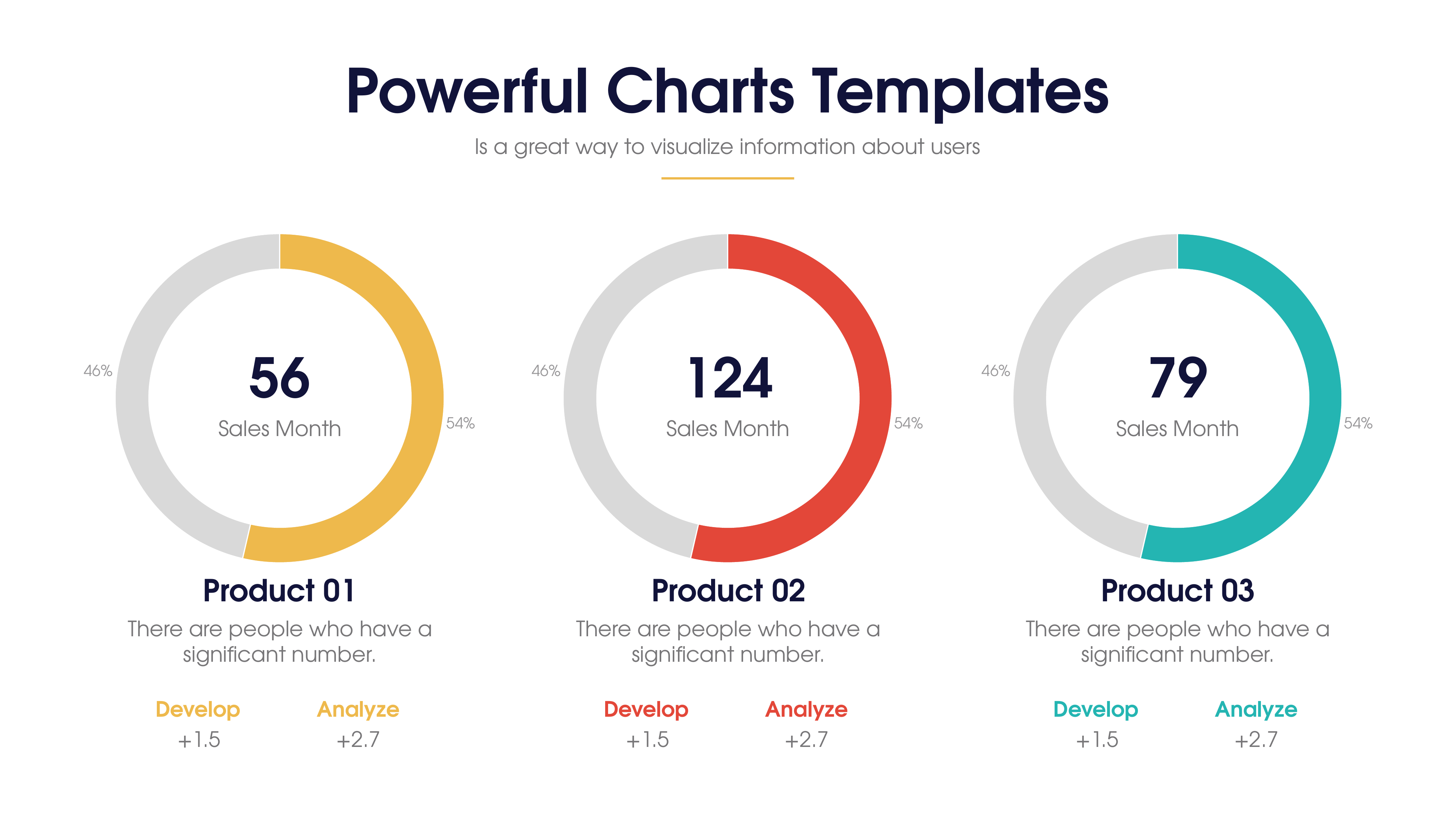

Powerful Charts Templates
Is a great way to visualize information about users

### Chart

| Category | Sales |
|---|---|
| Category 1 | 3.7 |
| Category 2 | 3.2 |

### Chart

| Category | Sales |
|---|---|
| Category 1 | 3.7 |
| Category 2 | 3.2 |

### Chart

| Category | Sales |
|---|---|
| Category 1 | 3.7 |
| Category 2 | 3.2 |
56
Sales Month
124
Sales Month
79
Sales Month
Product 01
There are people who have a significant number.
Develop
Analyze
+1.5
+2.7
Product 02
There are people who have a significant number.
Develop
Analyze
+1.5
+2.7
Product 03
There are people who have a significant number.
Develop
Analyze
+1.5
+2.7